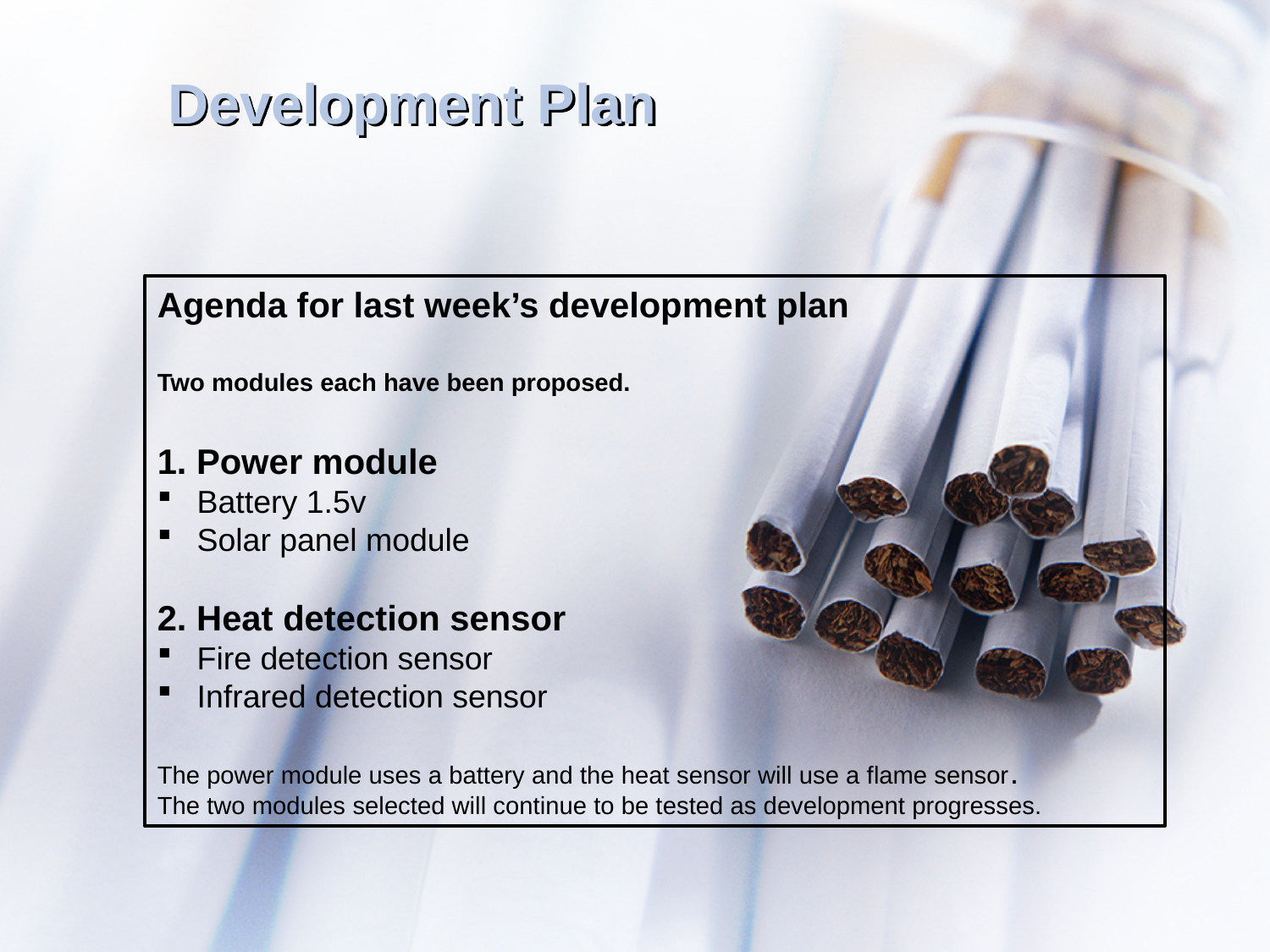

Development Plan
Agenda for last week’s development plan

Two modules each have been proposed.

1. Power module
Battery 1.5v
Solar panel module

2. Heat detection sensor
Fire detection sensor
Infrared detection sensor

The power module uses a battery and the heat sensor will use a flame sensor.
The two modules selected will continue to be tested as development progresses.